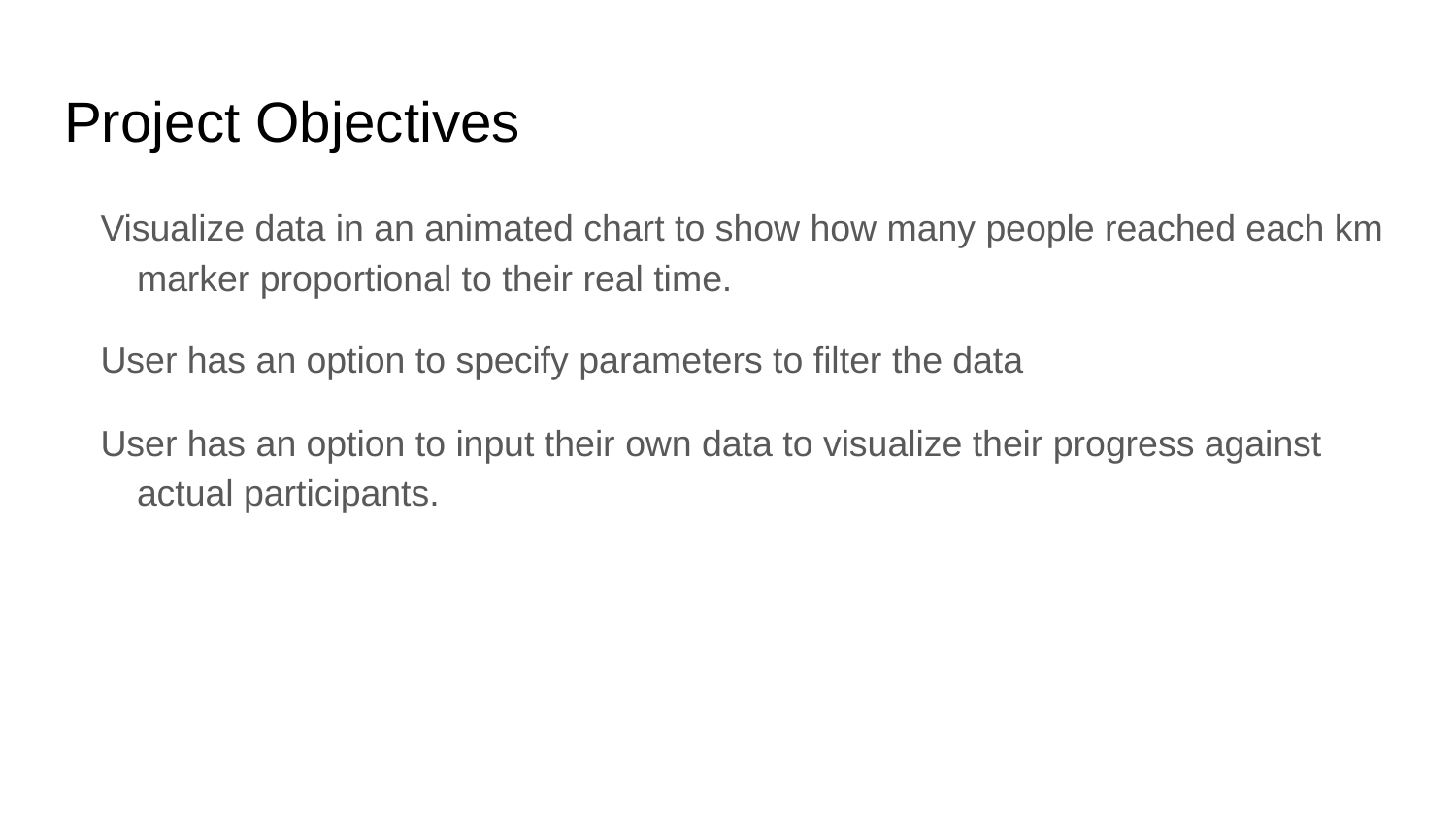

# Project Objectives
Visualize data in an animated chart to show how many people reached each km marker proportional to their real time.
User has an option to specify parameters to filter the data
User has an option to input their own data to visualize their progress against actual participants.